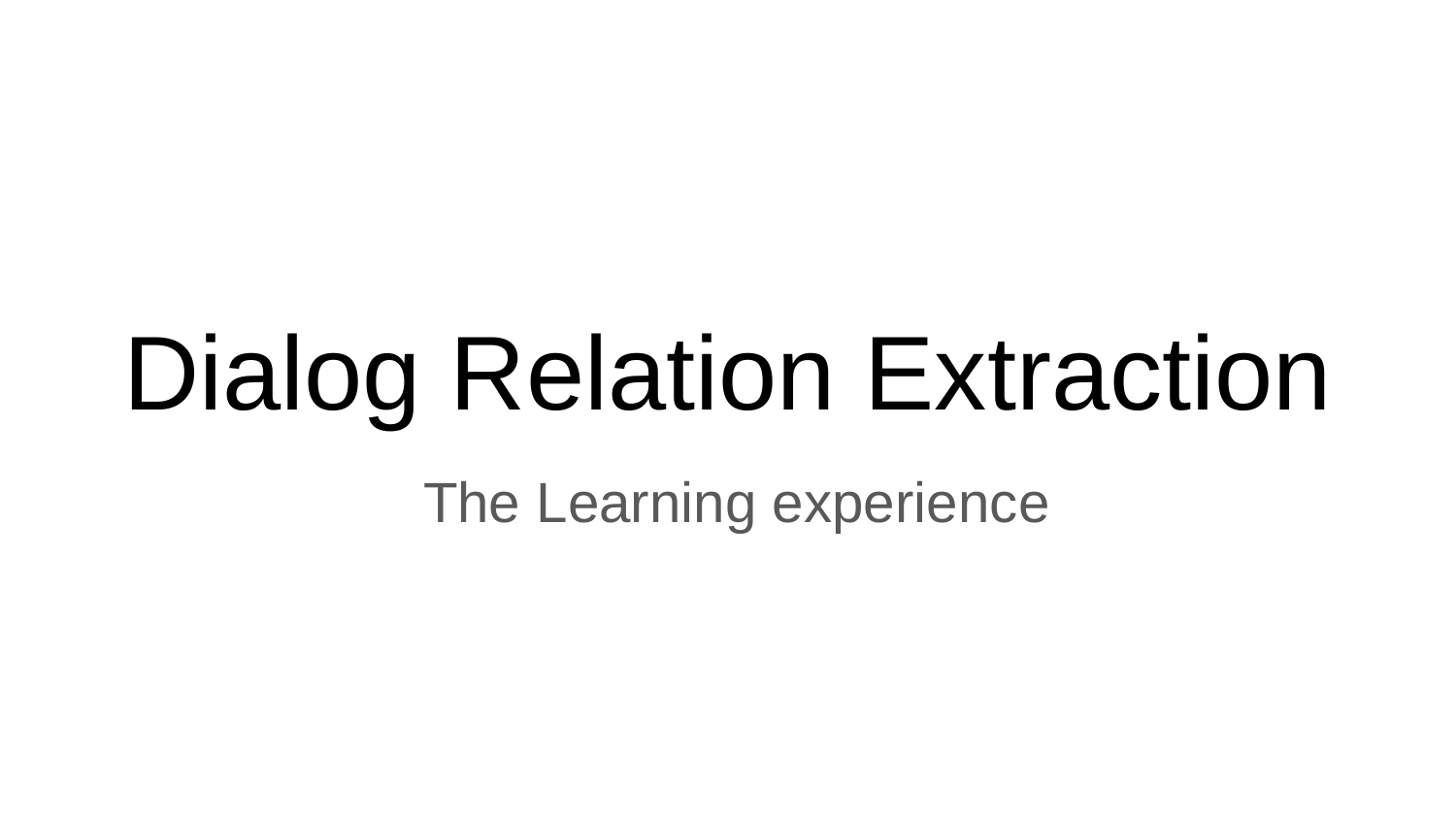

# Dialog Relation Extraction
The Learning experience